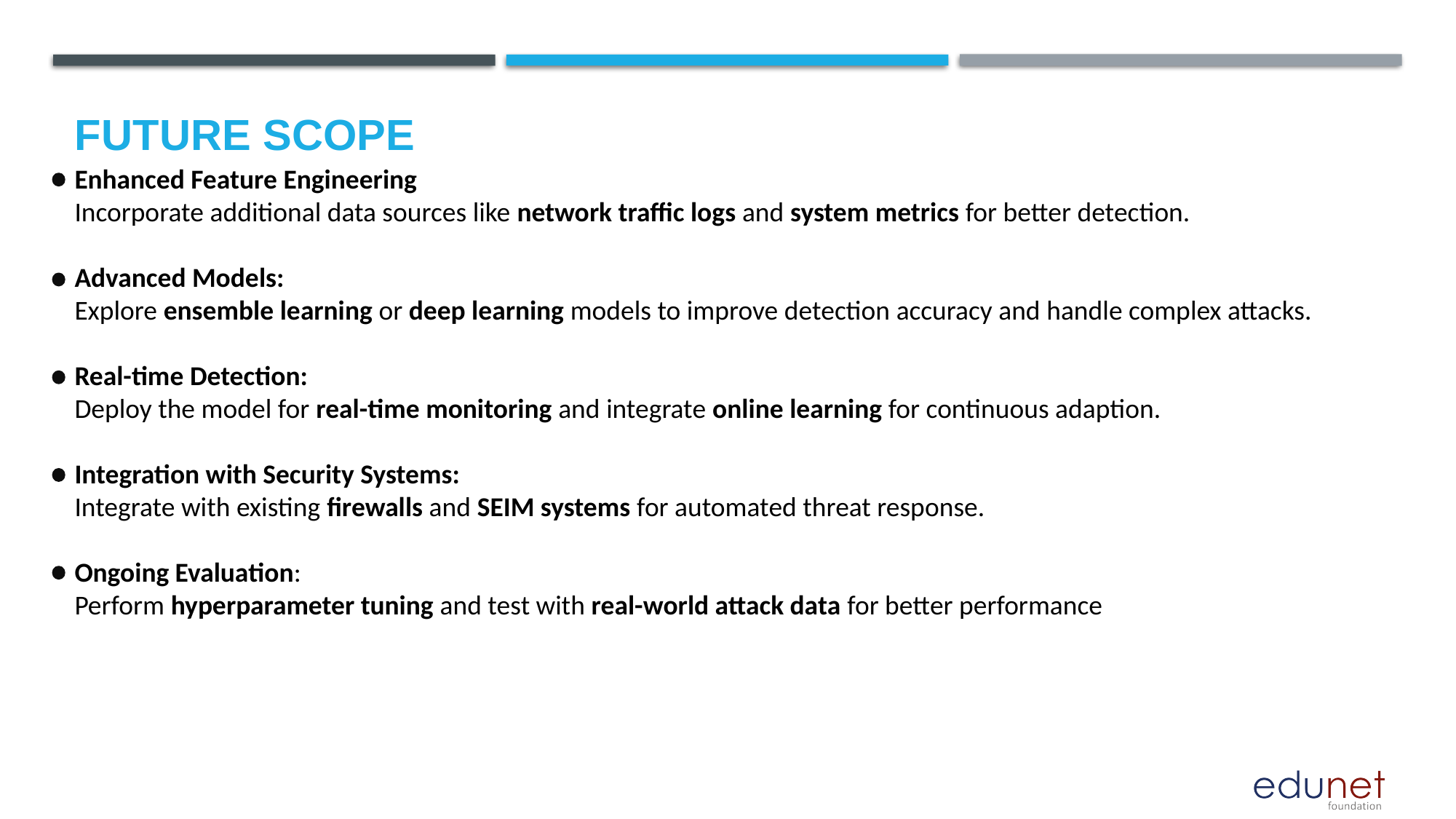

Future scope
Enhanced Feature Engineering
Incorporate additional data sources like network traffic logs and system metrics for better detection.

Advanced Models:
Explore ensemble learning or deep learning models to improve detection accuracy and handle complex attacks.

Real-time Detection:
Deploy the model for real-time monitoring and integrate online learning for continuous adaption.

Integration with Security Systems:
Integrate with existing firewalls and SEIM systems for automated threat response.

Ongoing Evaluation:
Perform hyperparameter tuning and test with real-world attack data for better performance